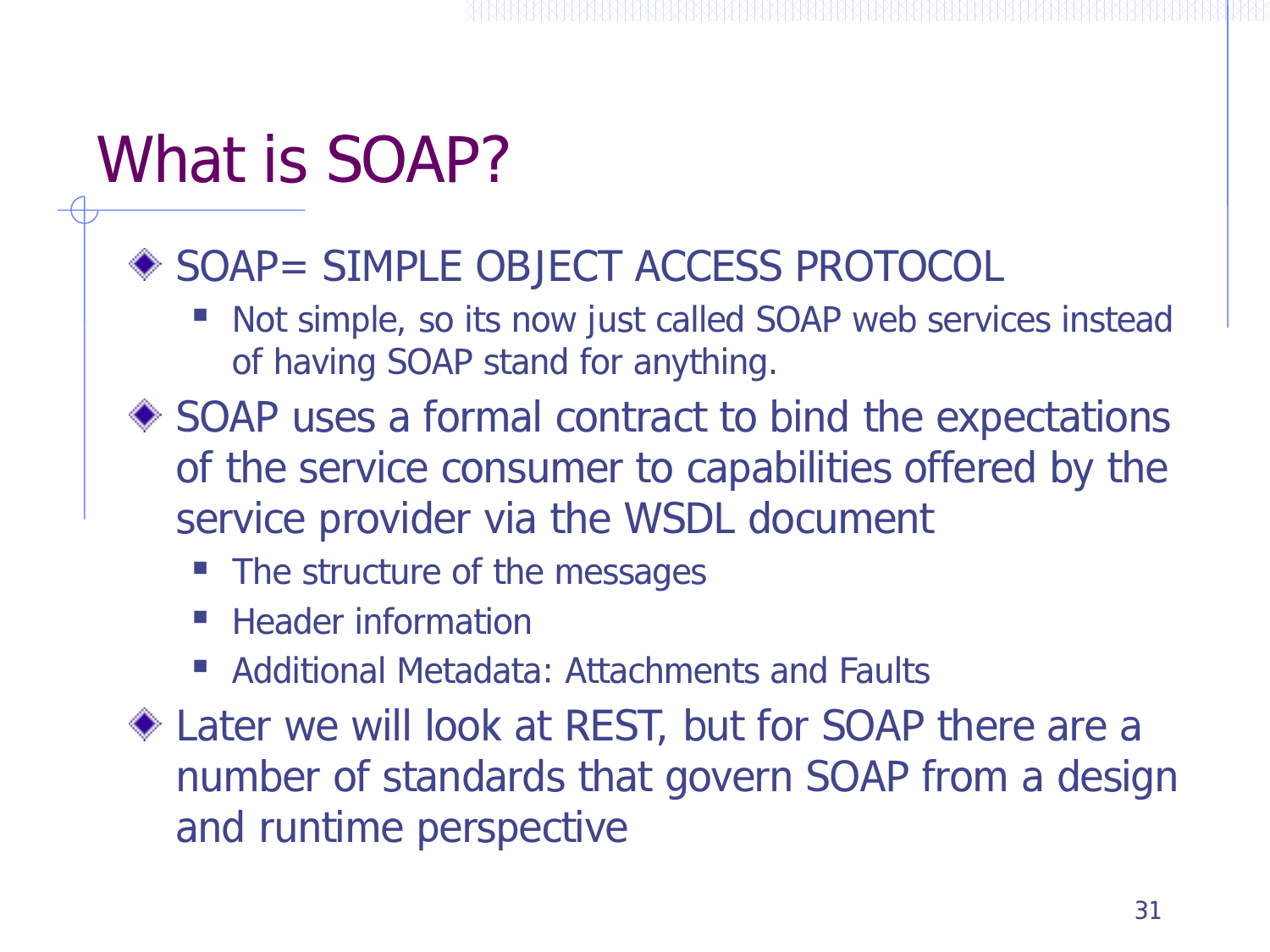

# What is SOAP?
SOAP= SIMPLE OBJECT ACCESS PROTOCOL
Not simple, so its now just called SOAP web services instead of having SOAP stand for anything.
SOAP uses a formal contract to bind the expectations of the service consumer to capabilities offered by the service provider via the WSDL document
The structure of the messages
Header information
Additional Metadata: Attachments and Faults
Later we will look at REST, but for SOAP there are a number of standards that govern SOAP from a design and runtime perspective
31